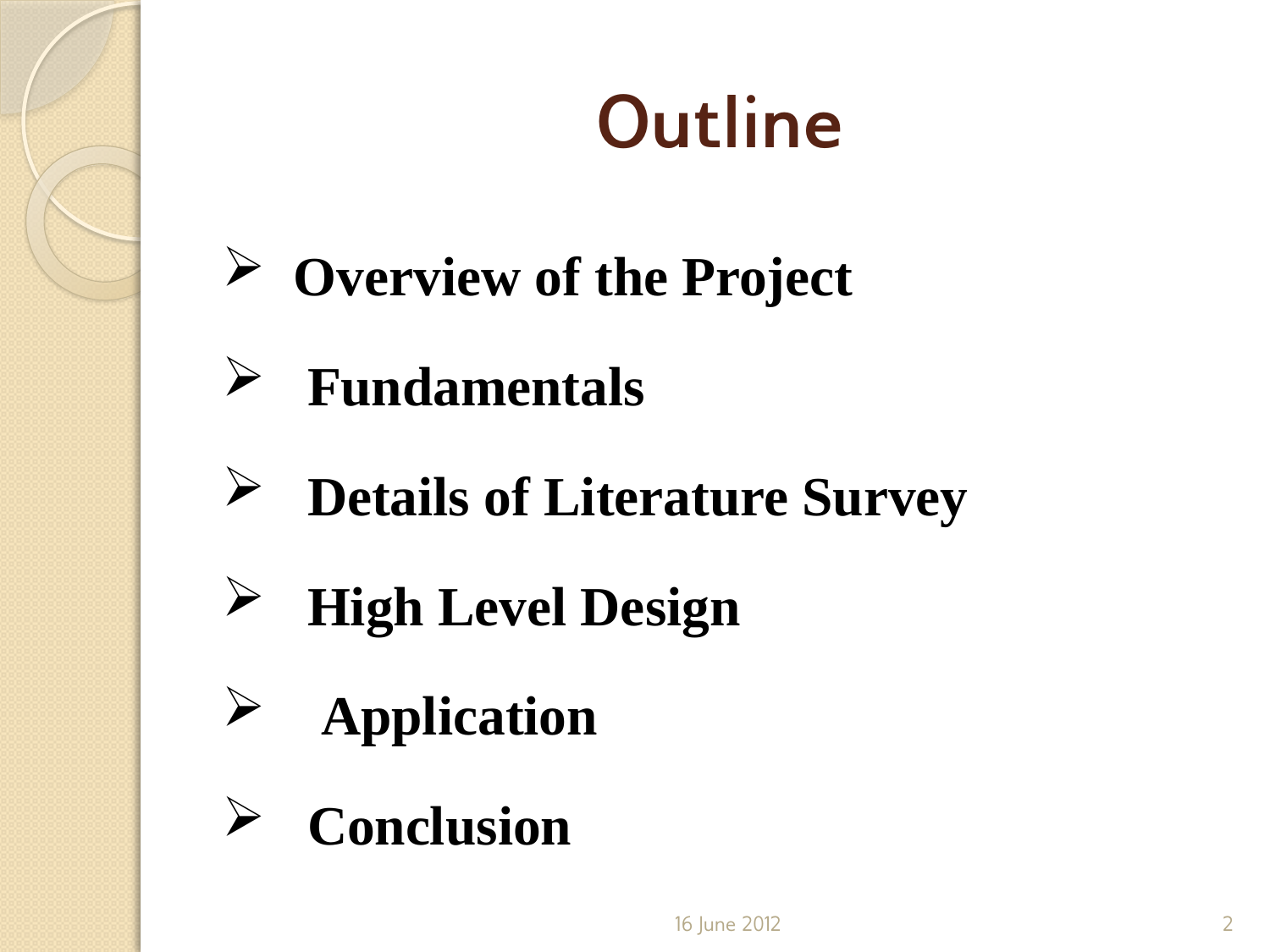

# Outline
  Overview of the Project
   Fundamentals
   Details of Literature Survey
   High Level Design
    Application
   Conclusion

16 June 2012
2